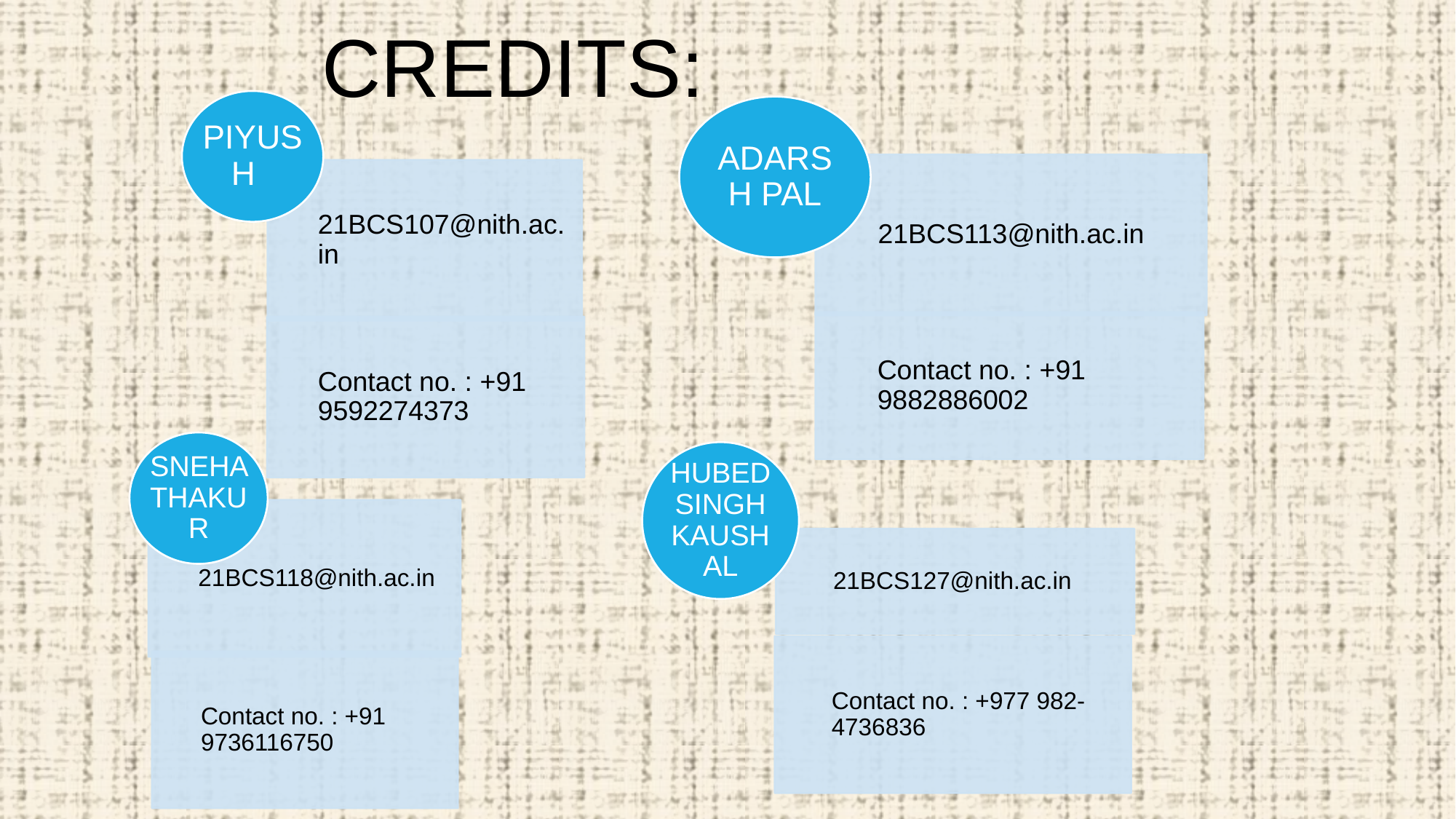

CREDITS:
21BCS107@nith.ac.in
Contact no. : +91 9592274373
PIYUSH
21BCS113@nith.ac.in
Contact no. : +91 9882886002
ADARSH PAL
21BCS118@nith.ac.in
Contact no. : +91 9736116750
SNEHA THAKUR
21BCS127@nith.ac.in
Contact no. : +977 982-4736836
HUBED SINGH KAUSHAL